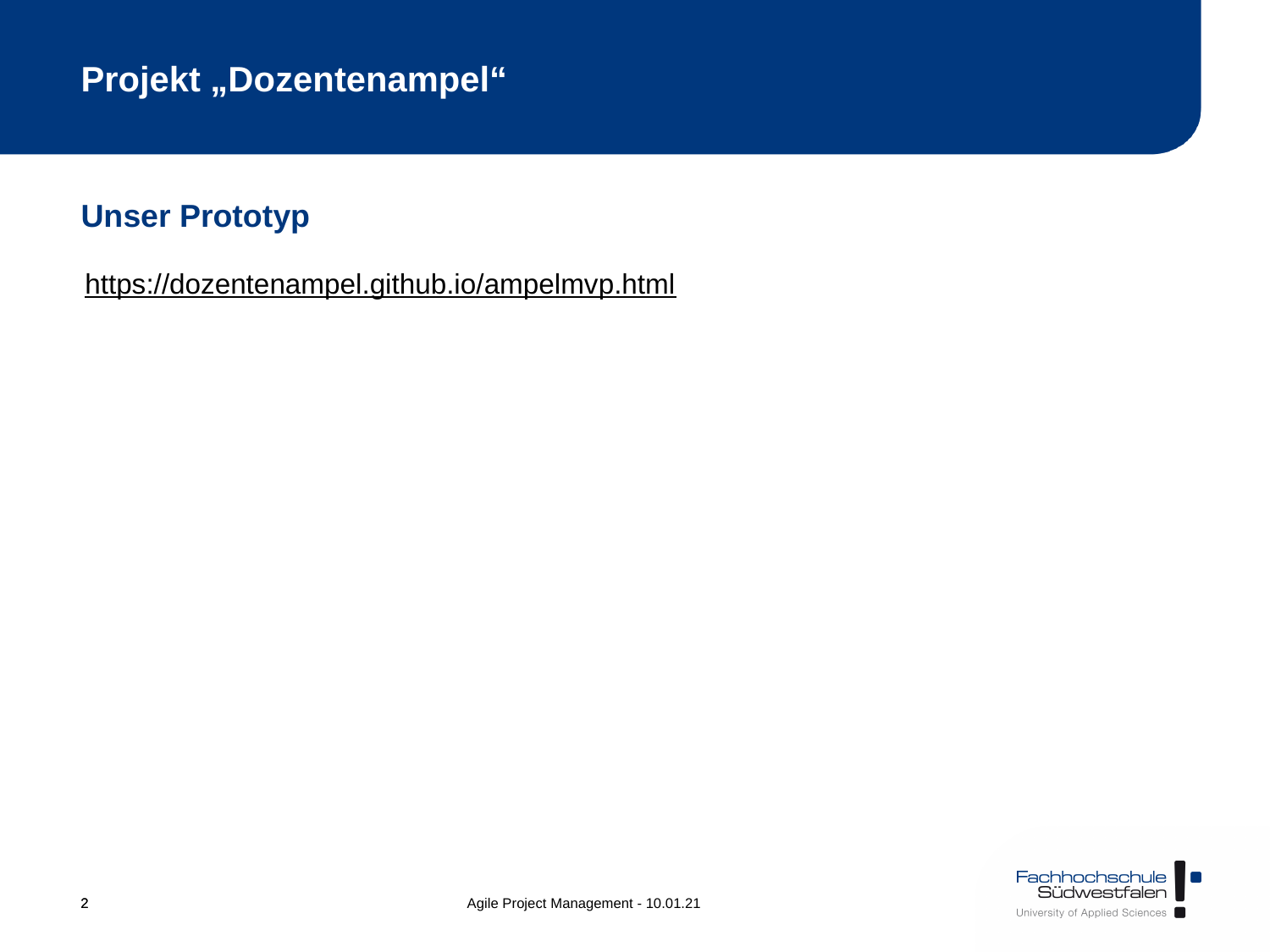

# Projekt „Dozentenampel“
Unser Prototyp

https://dozentenampel.github.io/ampelmvp.html
Agile Project Management - 10.01.21